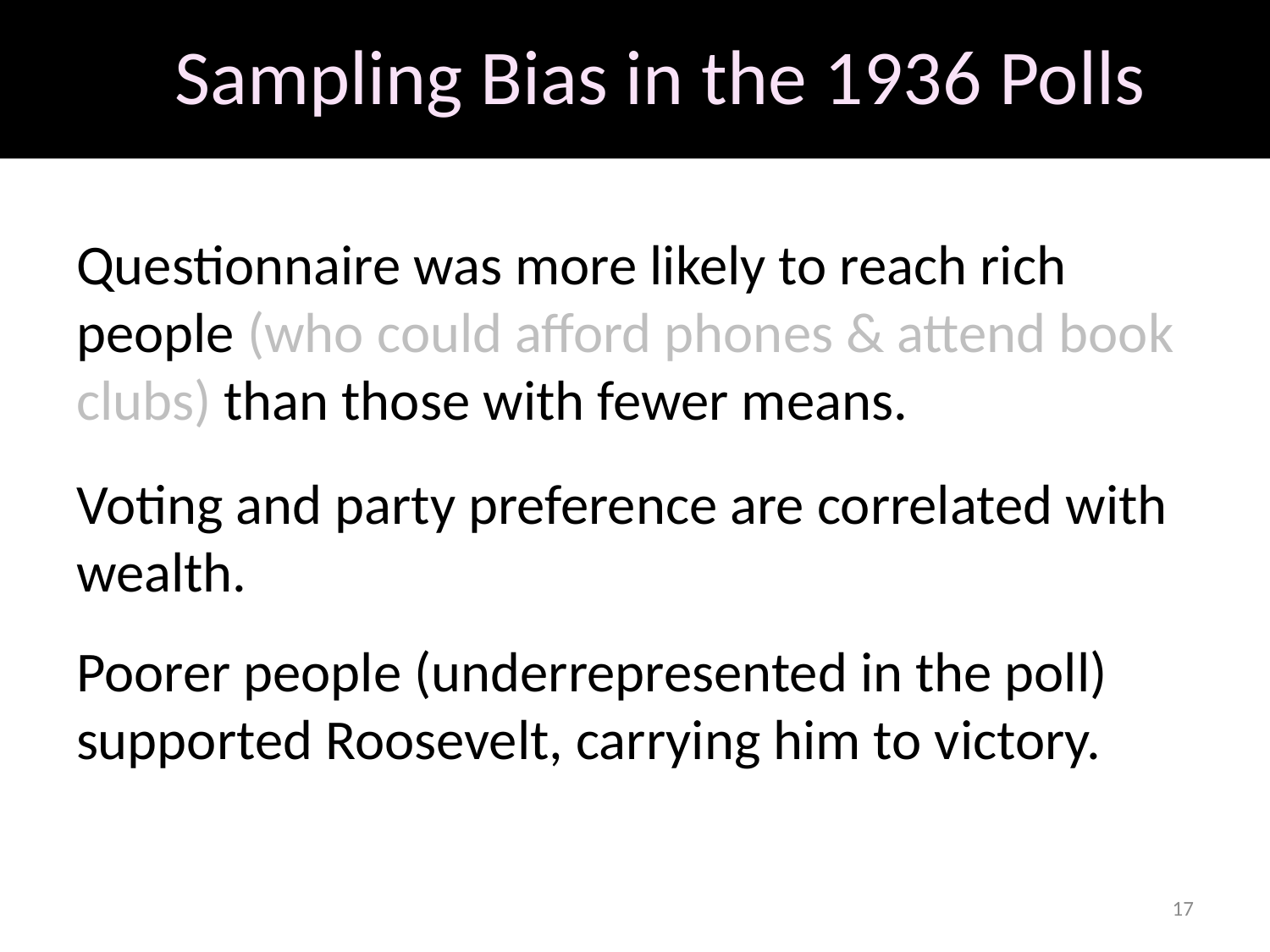

# Sampling Bias in the 1936 Polls
Questionnaire was more likely to reach rich people (who could afford phones & attend book clubs) than those with fewer means.

Voting and party preference are correlated with wealth.
Poorer people (underrepresented in the poll) supported Roosevelt, carrying him to victory.
17